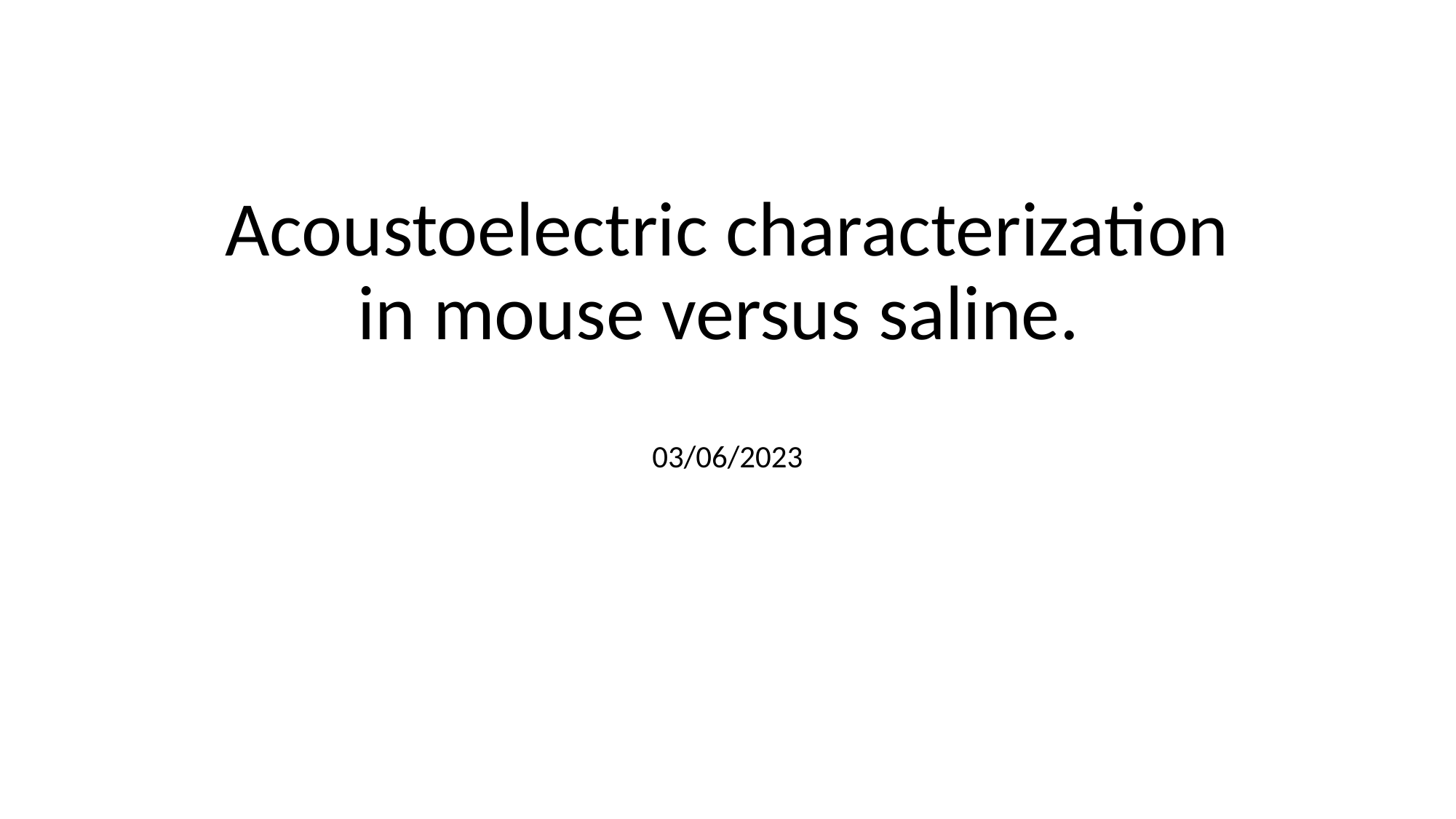

# Acoustoelectric characterization in mouse versus saline.
03/06/2023